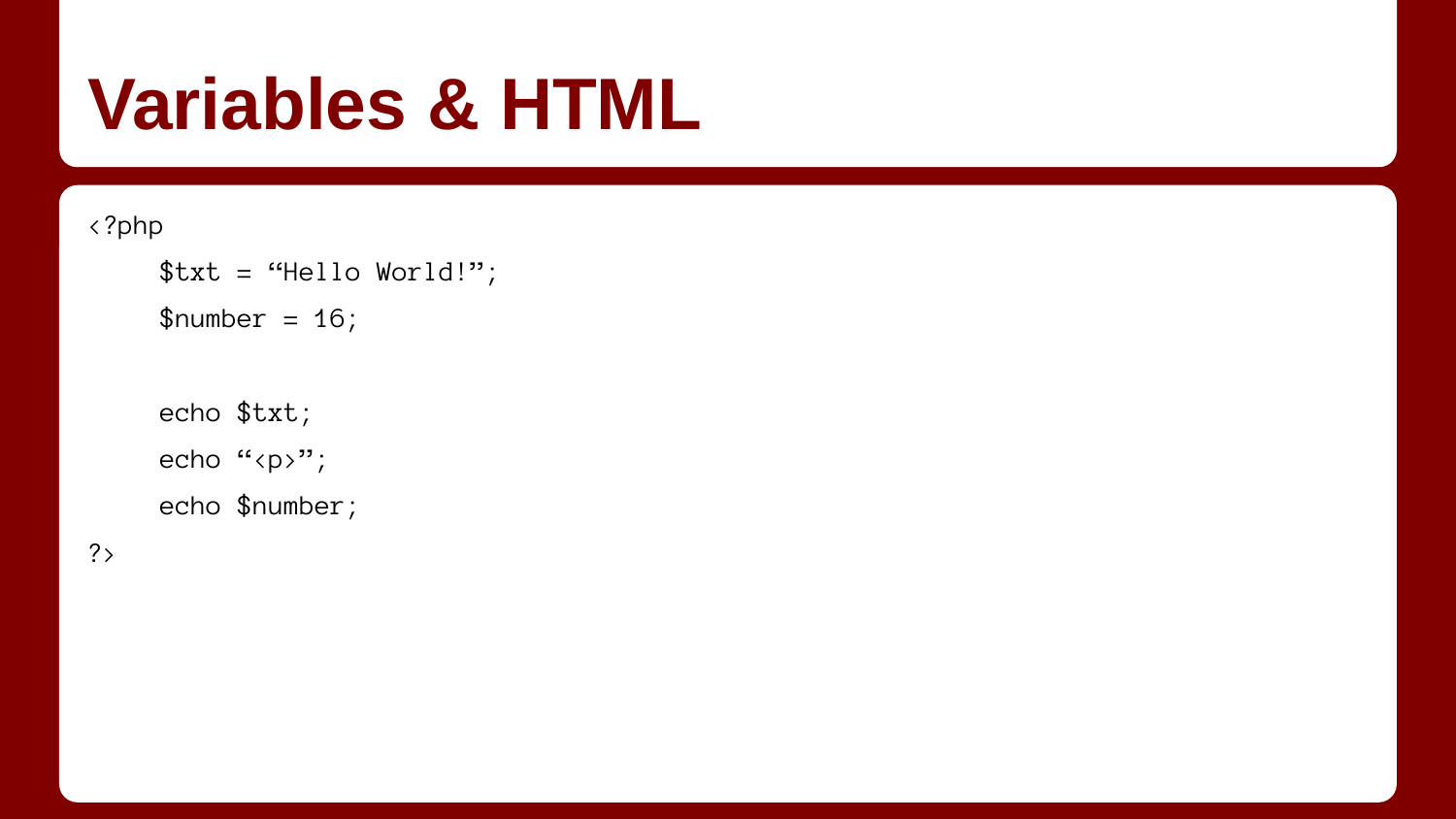

# Variables & HTML
<?php
$txt = “Hello World!”;
$number = 16;

echo $txt;
echo “<p>”;
echo $number;
?>